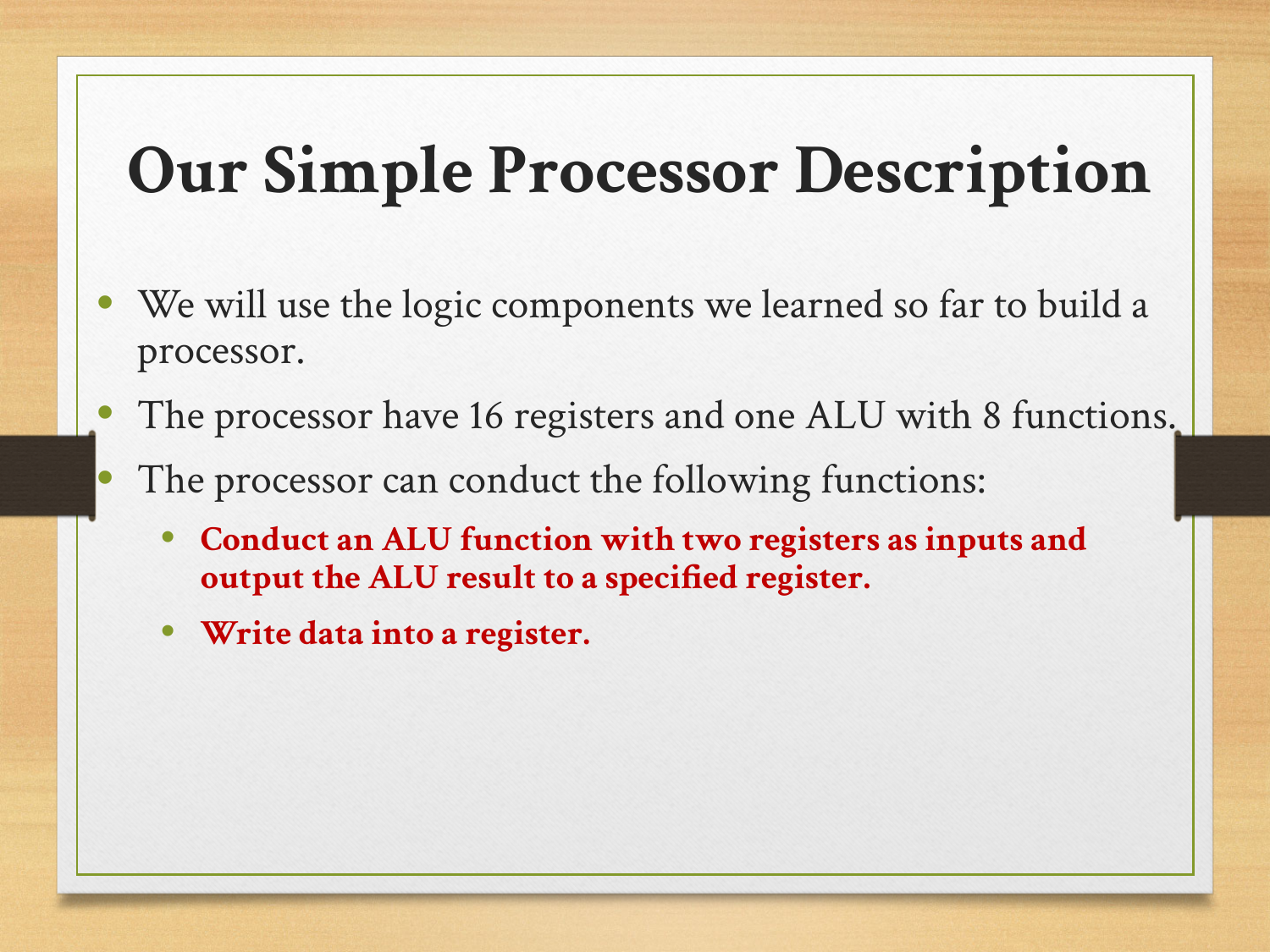

Our Simple Processor Description
We will use the logic components we learned so far to build a processor.
The processor have 16 registers and one ALU with 8 functions.
The processor can conduct the following functions:
Conduct an ALU function with two registers as inputs and output the ALU result to a specified register.
Write data into a register.